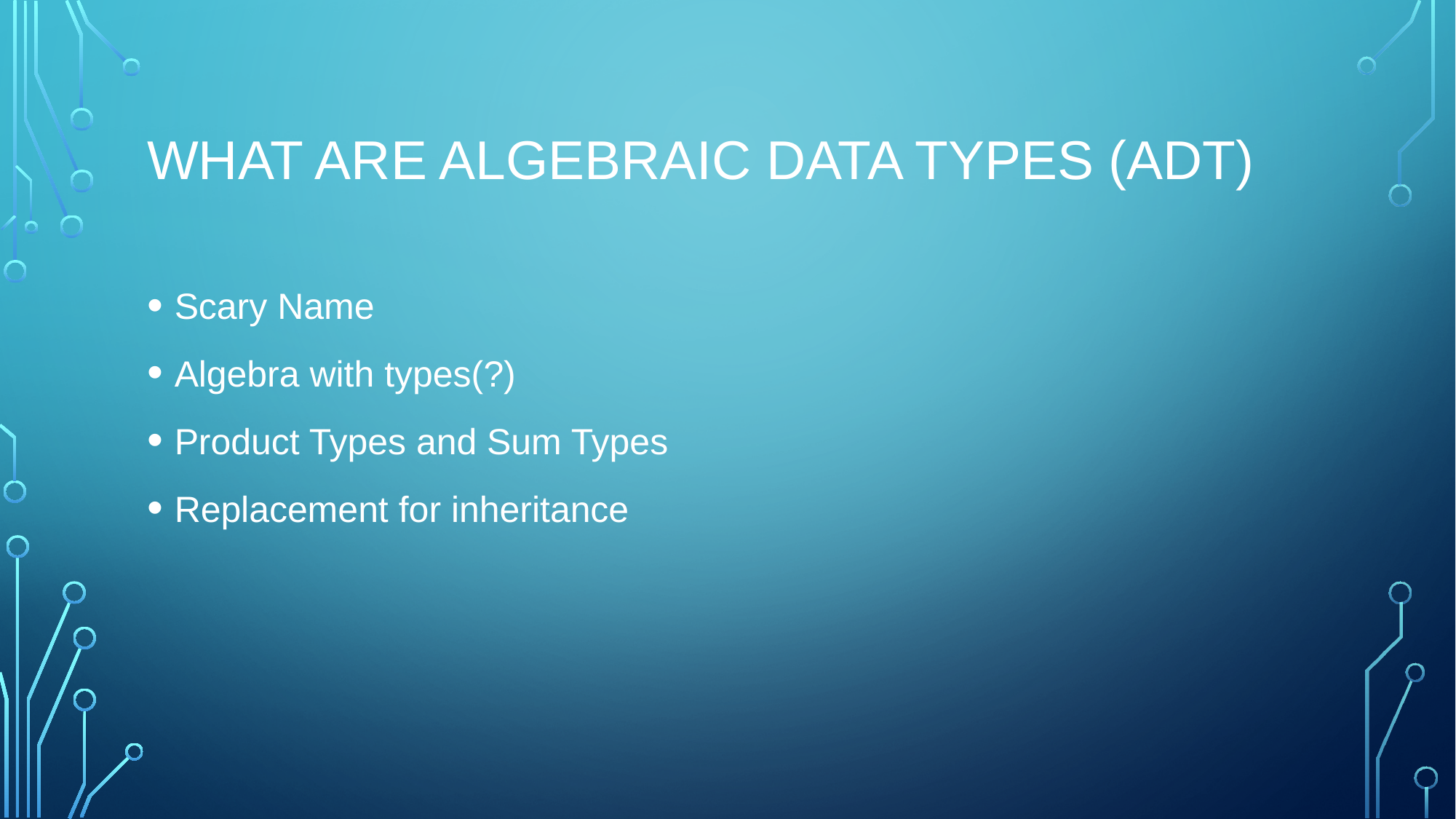

# What Are Algebraic Data Types (ADT)
Scary Name
Algebra with types(?)
Product Types and Sum Types
Replacement for inheritance